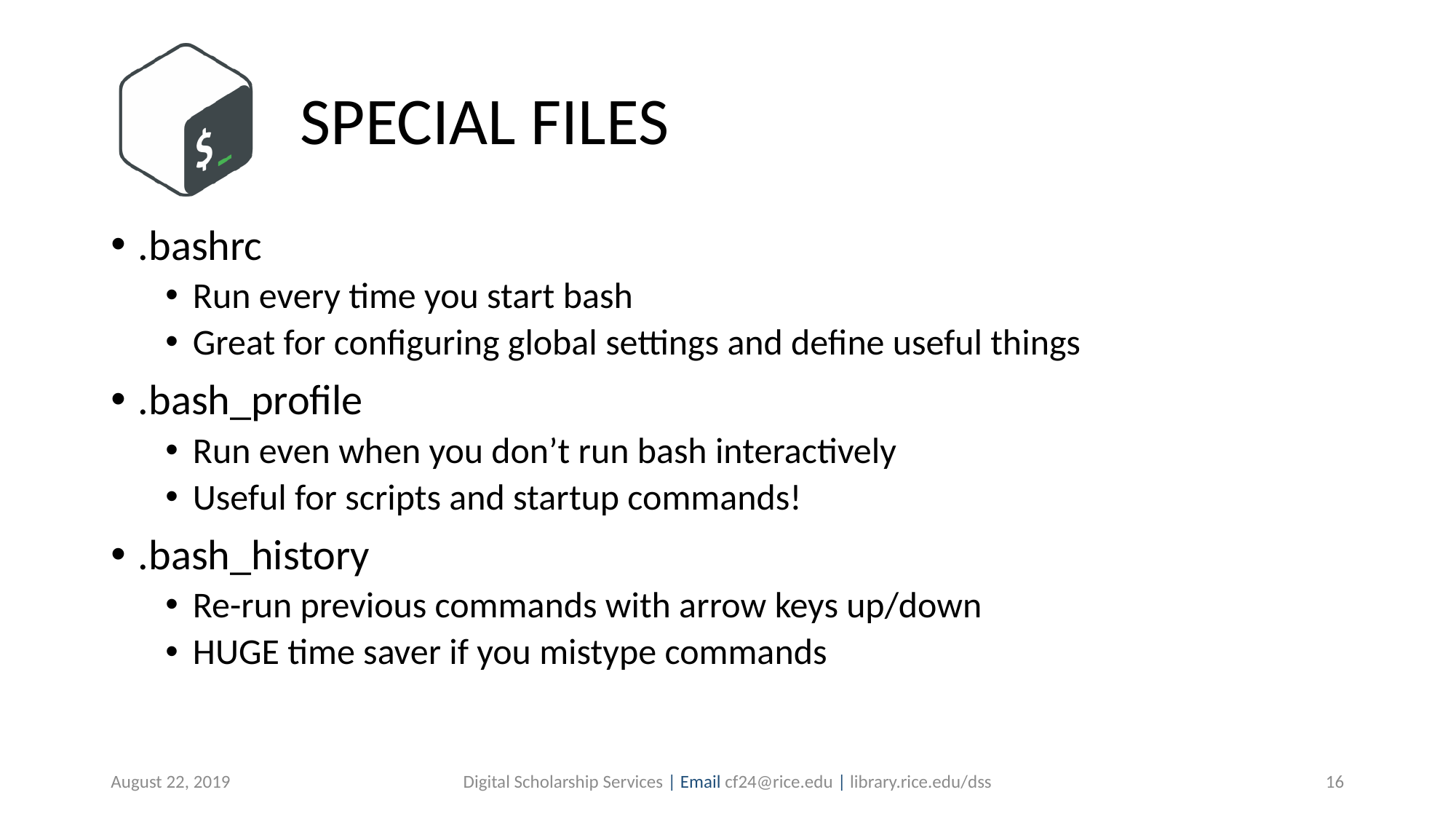

# SPECIAL FILES
.bashrc
Run every time you start bash
Great for configuring global settings and define useful things
.bash_profile
Run even when you don’t run bash interactively
Useful for scripts and startup commands!
.bash_history
Re-run previous commands with arrow keys up/down
HUGE time saver if you mistype commands
August 22, 2019
Digital Scholarship Services | Email cf24@rice.edu | library.rice.edu/dss
16